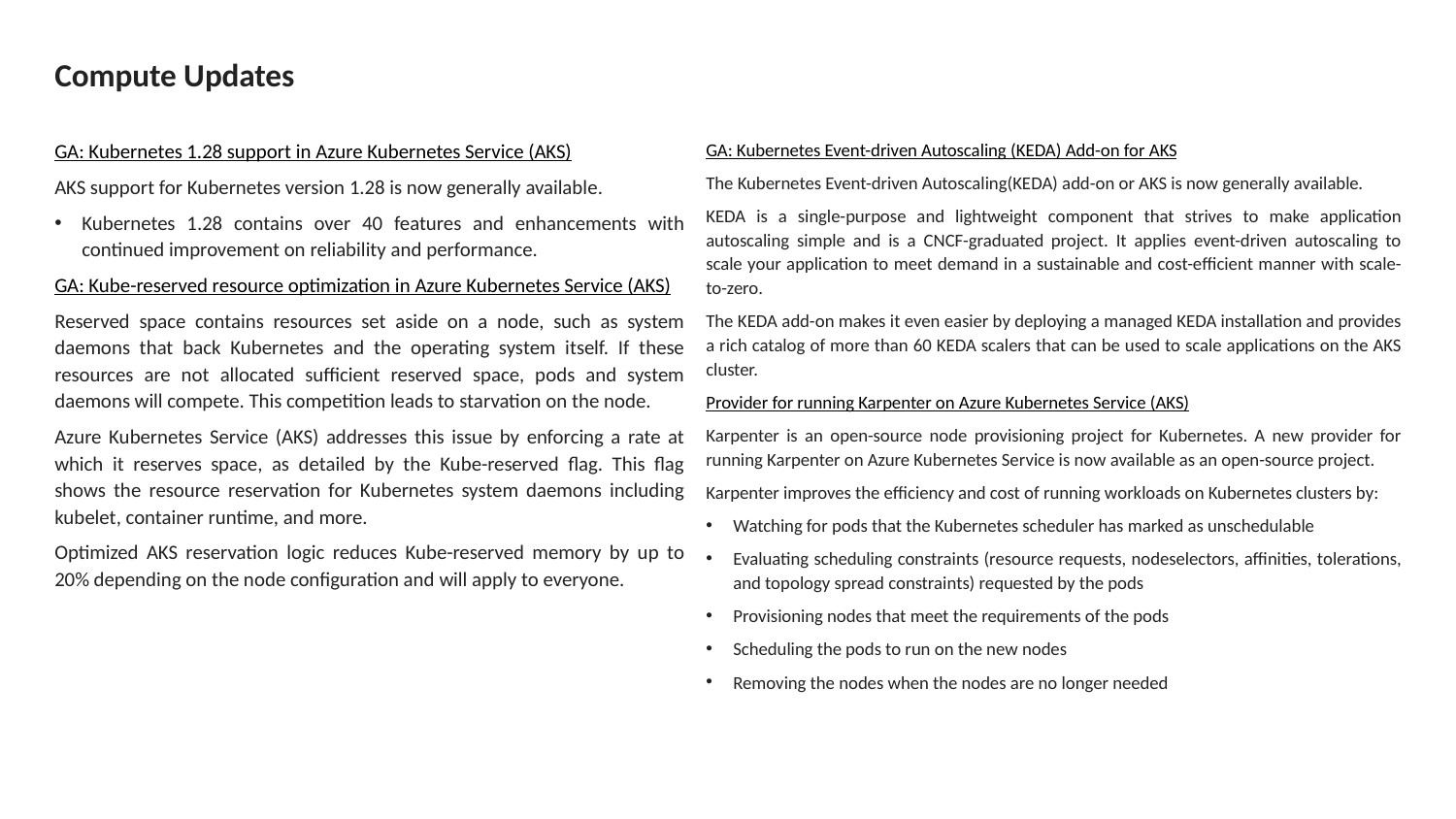

# Compute Updates
GA: Kubernetes 1.28 support in Azure Kubernetes Service (AKS)
AKS support for Kubernetes version 1.28 is now generally available.
Kubernetes 1.28 contains over 40 features and enhancements with continued improvement on reliability and performance.
GA: Kube-reserved resource optimization in Azure Kubernetes Service (AKS)
Reserved space contains resources set aside on a node, such as system daemons that back Kubernetes and the operating system itself. If these resources are not allocated sufficient reserved space, pods and system daemons will compete. This competition leads to starvation on the node.
Azure Kubernetes Service (AKS) addresses this issue by enforcing a rate at which it reserves space, as detailed by the Kube-reserved flag. This flag shows the resource reservation for Kubernetes system daemons including kubelet, container runtime, and more.
Optimized AKS reservation logic reduces Kube-reserved memory by up to 20% depending on the node configuration and will apply to everyone.
GA: Kubernetes Event-driven Autoscaling (KEDA) Add-on for AKS
The Kubernetes Event-driven Autoscaling(KEDA) add-on or AKS is now generally available.
KEDA is a single-purpose and lightweight component that strives to make application autoscaling simple and is a CNCF-graduated project. It applies event-driven autoscaling to scale your application to meet demand in a sustainable and cost-efficient manner with scale-to-zero.
The KEDA add-on makes it even easier by deploying a managed KEDA installation and provides a rich catalog of more than 60 KEDA scalers that can be used to scale applications on the AKS cluster.
Provider for running Karpenter on Azure Kubernetes Service (AKS)
Karpenter is an open-source node provisioning project for Kubernetes. A new provider for running Karpenter on Azure Kubernetes Service is now available as an open-source project.
Karpenter improves the efficiency and cost of running workloads on Kubernetes clusters by:
Watching for pods that the Kubernetes scheduler has marked as unschedulable
Evaluating scheduling constraints (resource requests, nodeselectors, affinities, tolerations, and topology spread constraints) requested by the pods
Provisioning nodes that meet the requirements of the pods
Scheduling the pods to run on the new nodes
Removing the nodes when the nodes are no longer needed